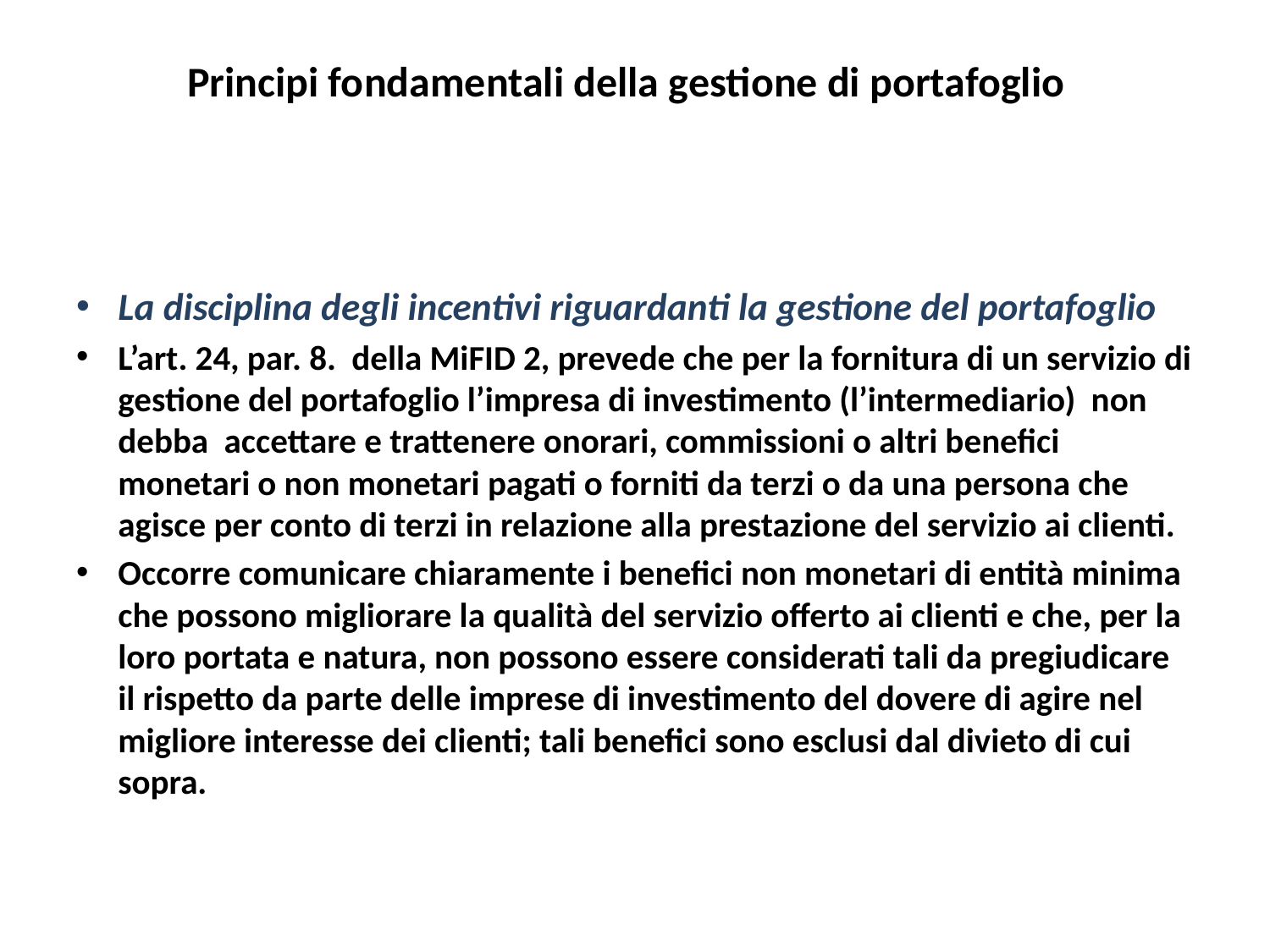

# Principi fondamentali della gestione di portafoglio

La disciplina degli incentivi riguardanti la gestione del portafoglio
L’art. 24, par. 8.  della MiFID 2, prevede che per la fornitura di un servizio di gestione del portafoglio l’impresa di investimento (l’intermediario)  non  debba  accettare e trattenere onorari, commissioni o altri benefici monetari o non monetari pagati o forniti da terzi o da una persona che agisce per conto di terzi in relazione alla prestazione del servizio ai clienti.
Occorre comunicare chiaramente i benefici non monetari di entità minima che possono migliorare la qualità del servizio offerto ai clienti e che, per la loro portata e natura, non possono essere considerati tali da pregiudicare il rispetto da parte delle imprese di investimento del dovere di agire nel migliore interesse dei clienti; tali benefici sono esclusi dal divieto di cui sopra.